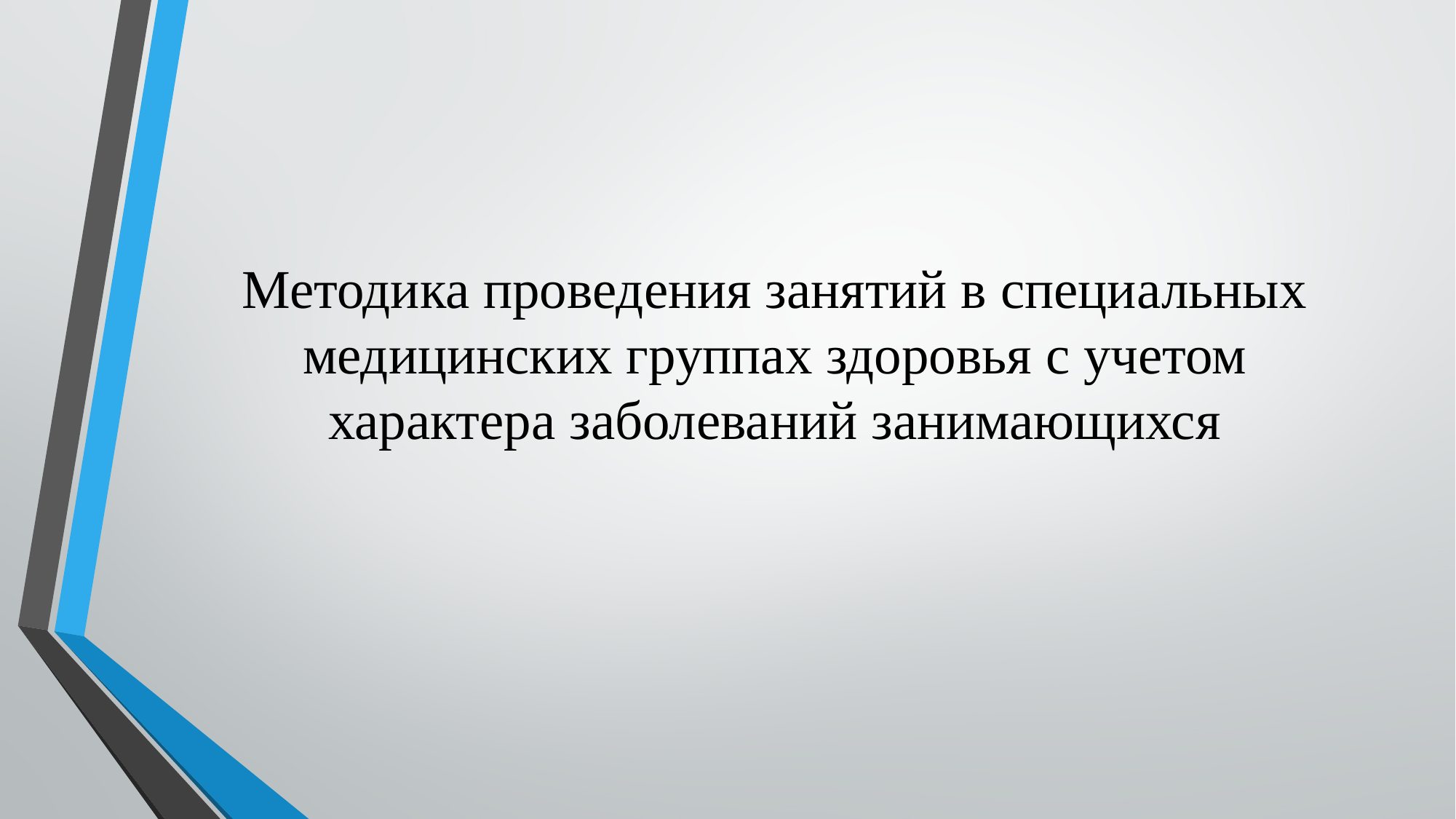

# Методика проведения занятий в специальных медицинских группах здоровья с учетом характера заболеваний занимающихся